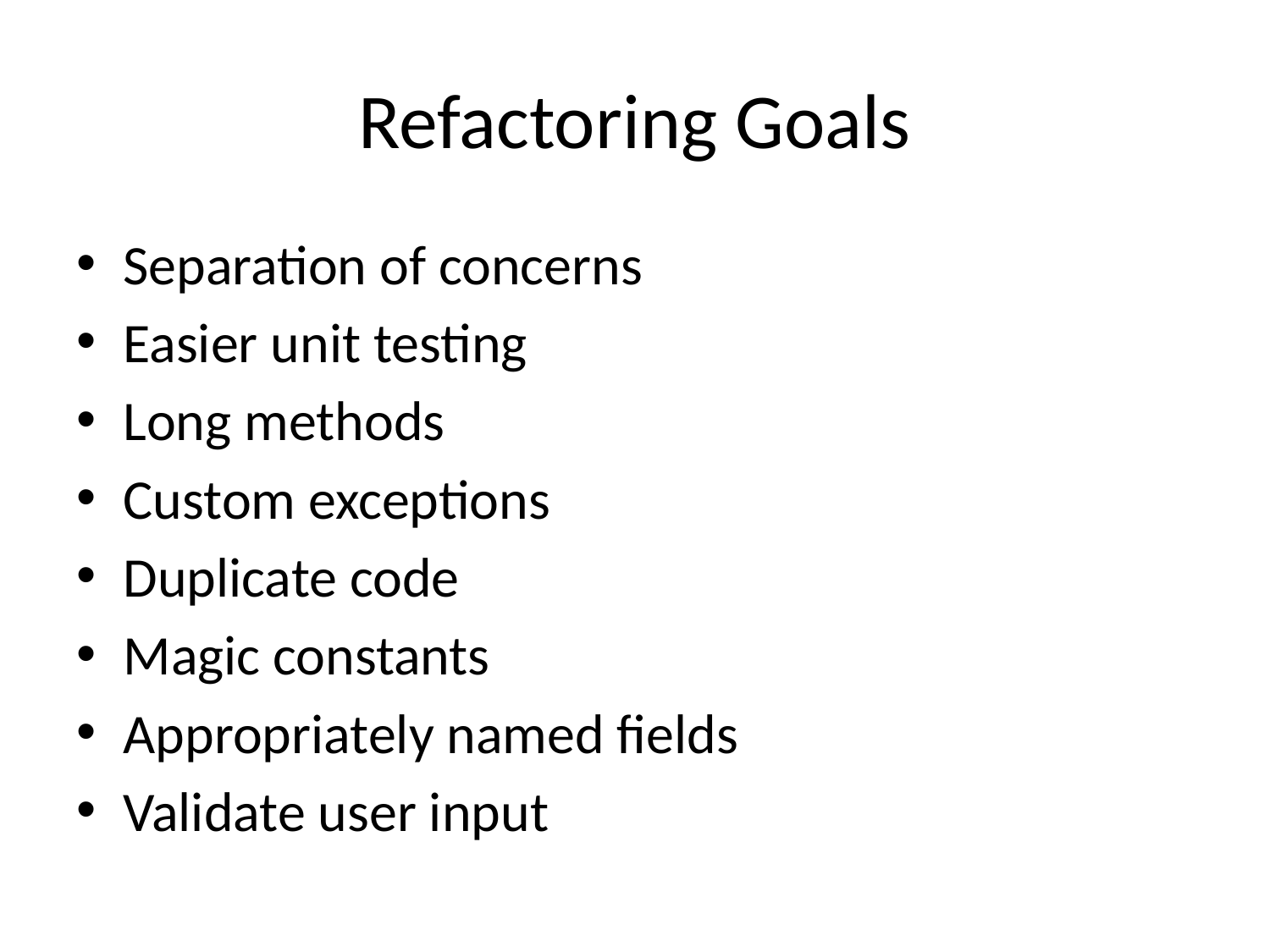

# Refactoring Goals
Separation of concerns
Easier unit testing
Long methods
Custom exceptions
Duplicate code
Magic constants
Appropriately named fields
Validate user input